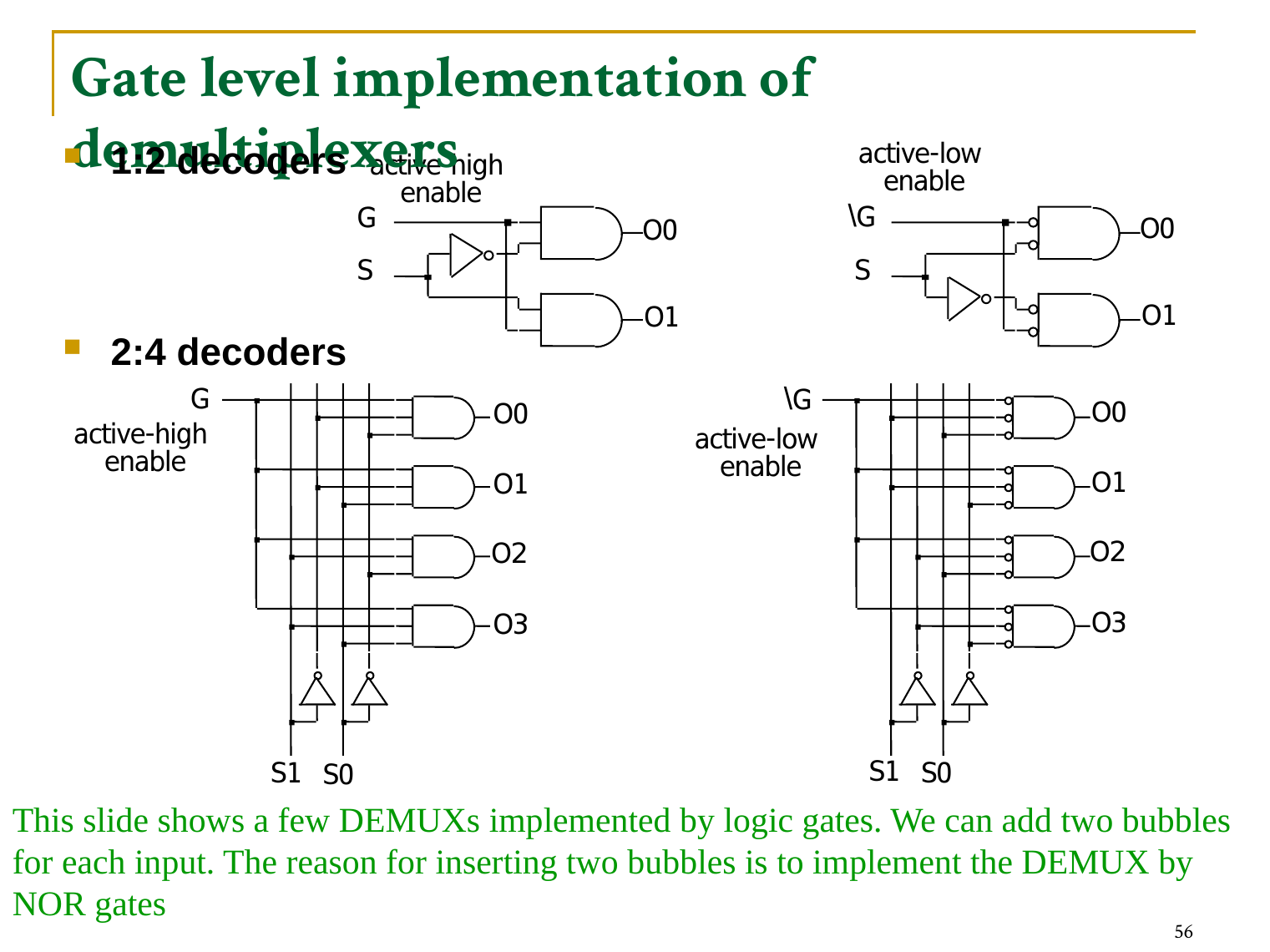

# Gate level implementation of demultiplexers
1:2 decoders
2:4 decoders
active-low
enable
active-high
enable
G

O0

S

O1

\G

O0

S

O1

G

O0

O1

O2

O3

S1
S0

\G

O0

O1

O2

O3

S1
S0
active-high
enable
active-low
enable
This slide shows a few DEMUXs implemented by logic gates. We can add two bubbles for each input. The reason for inserting two bubbles is to implement the DEMUX by NOR gates
56